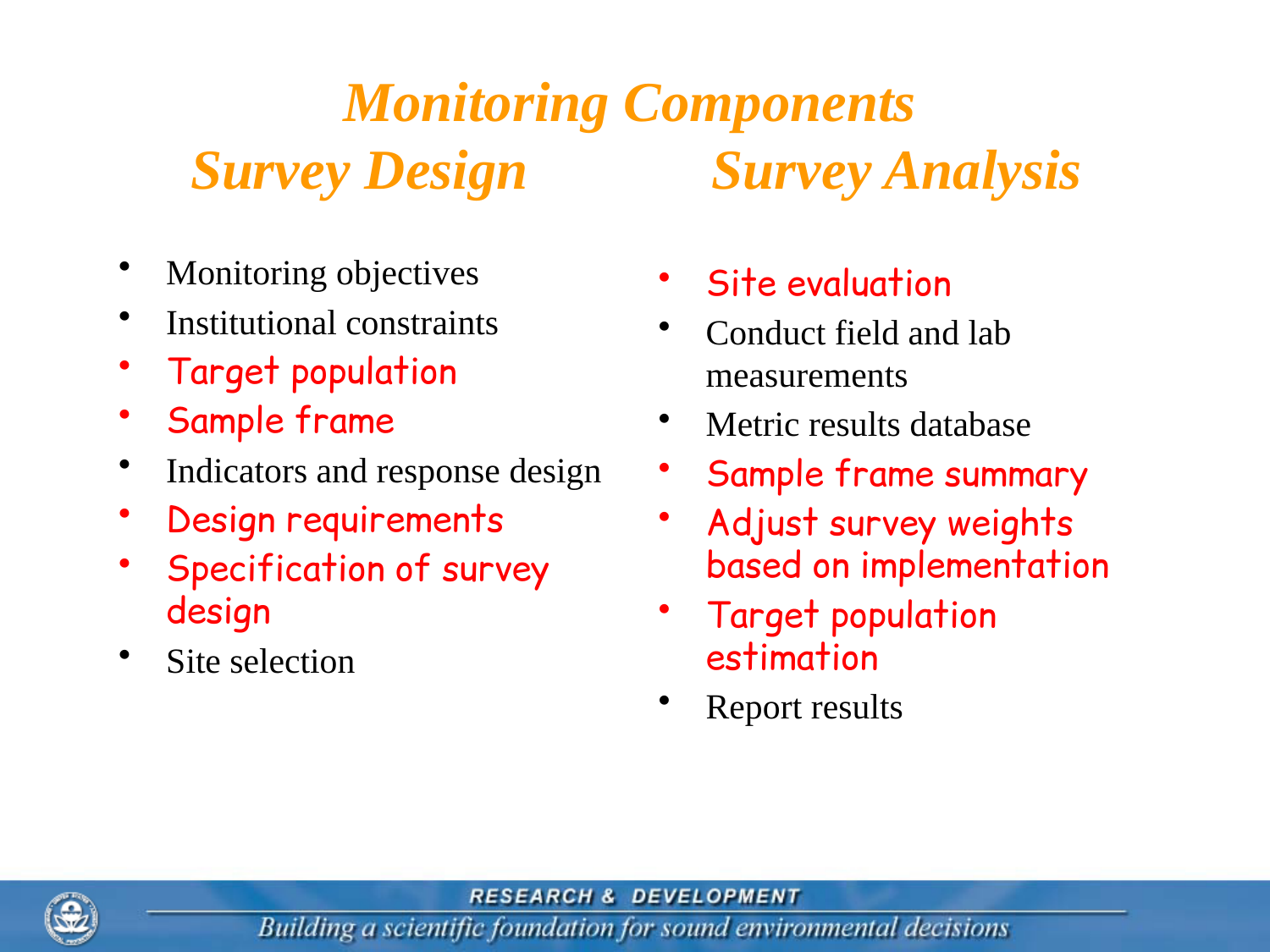

# Monitoring Components Survey Design             Survey Analysis
Monitoring objectives
Institutional constraints
Target population
Sample frame
Indicators and response design
Design requirements
Specification of survey design
Site selection
Site evaluation
Conduct field and lab measurements
Metric results database
Sample frame summary
Adjust survey weights based on implementation
Target population estimation
Report results